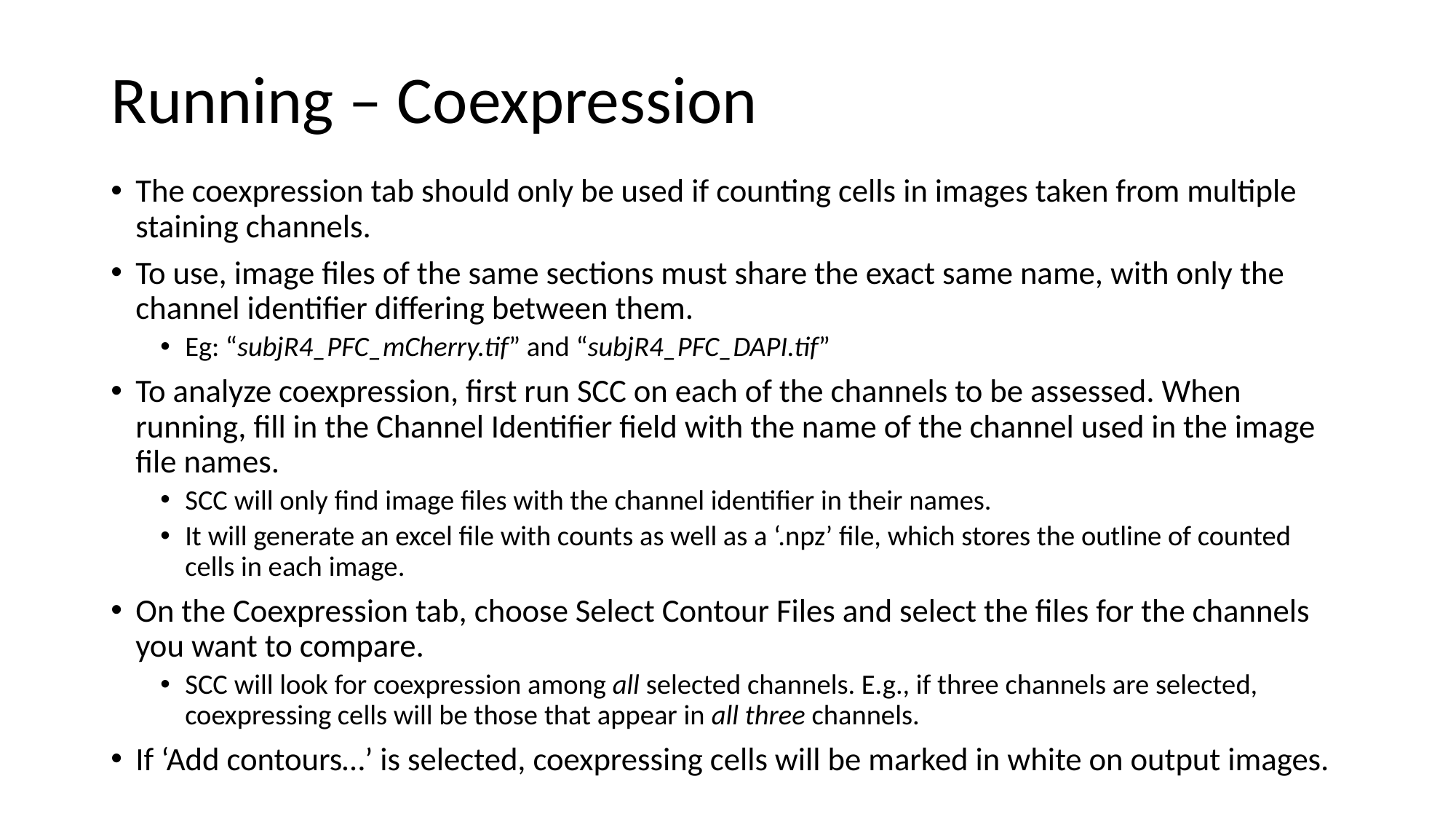

# Running – Coexpression
The coexpression tab should only be used if counting cells in images taken from multiple staining channels.
To use, image files of the same sections must share the exact same name, with only the channel identifier differing between them.
Eg: “subjR4_PFC_mCherry.tif” and “subjR4_PFC_DAPI.tif”
To analyze coexpression, first run SCC on each of the channels to be assessed. When running, fill in the Channel Identifier field with the name of the channel used in the image file names.
SCC will only find image files with the channel identifier in their names.
It will generate an excel file with counts as well as a ‘.npz’ file, which stores the outline of counted cells in each image.
On the Coexpression tab, choose Select Contour Files and select the files for the channels you want to compare.
SCC will look for coexpression among all selected channels. E.g., if three channels are selected, coexpressing cells will be those that appear in all three channels.
If ‘Add contours…’ is selected, coexpressing cells will be marked in white on output images.